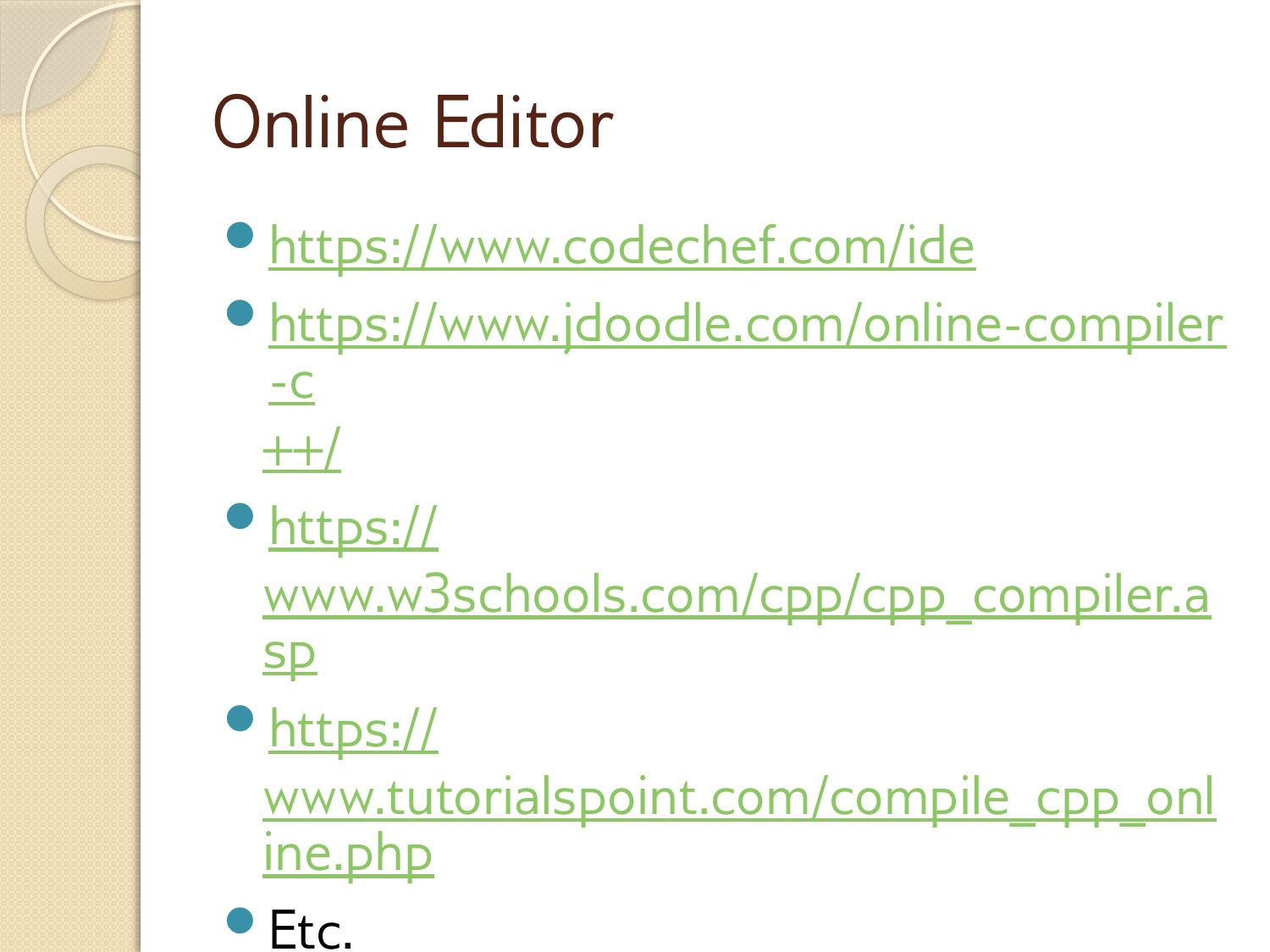

# Online Editor
https://www.codechef.com/ide
https://www.jdoodle.com/online-compiler-c++/
https://www.w3schools.com/cpp/cpp_compiler.asp
https://www.tutorialspoint.com/compile_cpp_online.php
Etc.